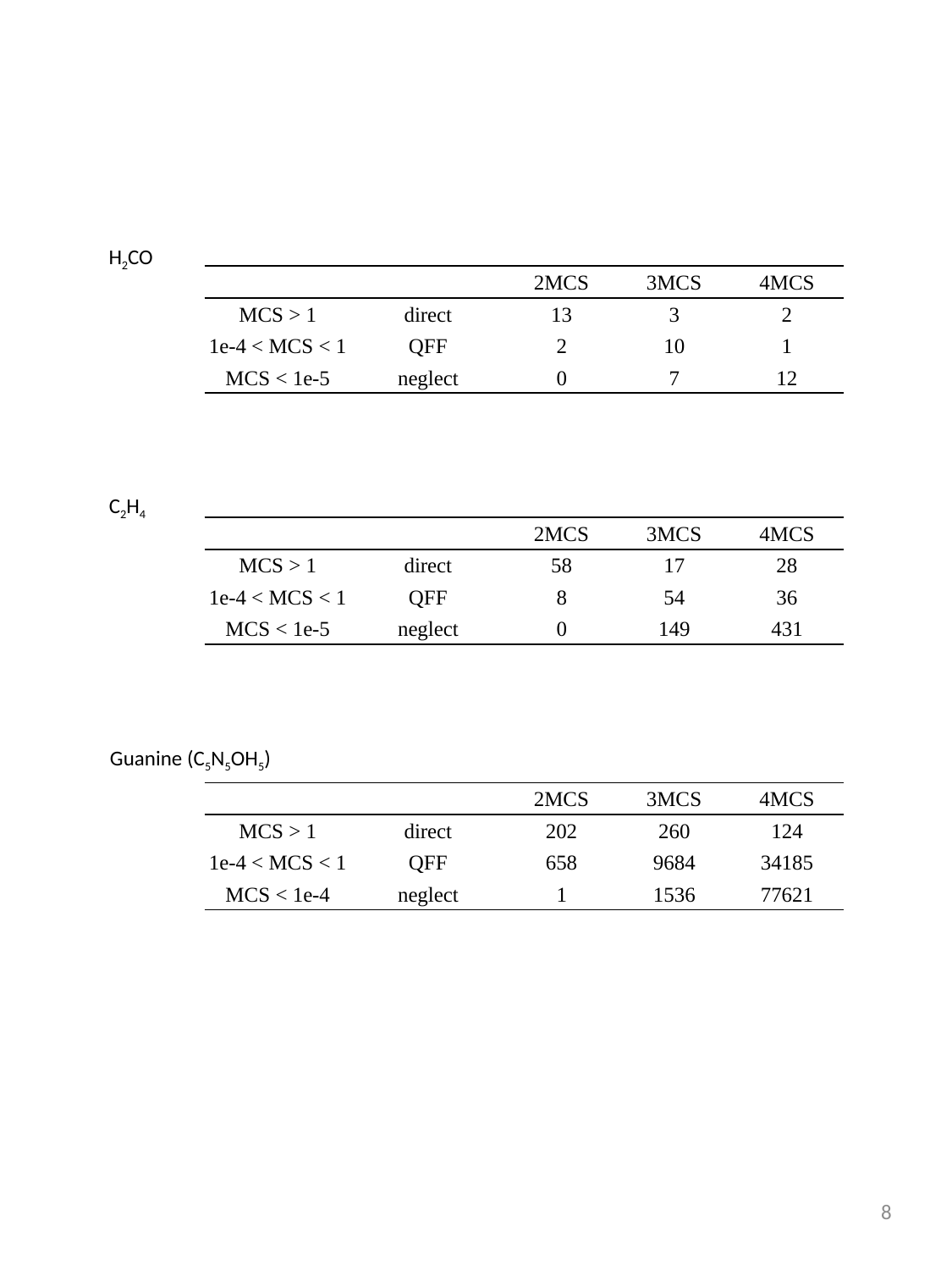

H2CO
|  |  | 2MCS | 3MCS | 4MCS |
| --- | --- | --- | --- | --- |
| MCS > 1 | direct | 13 | 3 | 2 |
| 1e-4 < MCS < 1 | QFF | 2 | 10 | 1 |
| MCS < 1e-5 | neglect | 0 | 7 | 12 |
C2H4
|  |  | 2MCS | 3MCS | 4MCS |
| --- | --- | --- | --- | --- |
| MCS > 1 | direct | 58 | 17 | 28 |
| 1e-4 < MCS < 1 | QFF | 8 | 54 | 36 |
| MCS < 1e-5 | neglect | 0 | 149 | 431 |
Guanine (C5N5OH5)
|  |  | 2MCS | 3MCS | 4MCS |
| --- | --- | --- | --- | --- |
| MCS > 1 | direct | 202 | 260 | 124 |
| 1e-4 < MCS < 1 | QFF | 658 | 9684 | 34185 |
| MCS < 1e-4 | neglect | 1 | 1536 | 77621 |
8